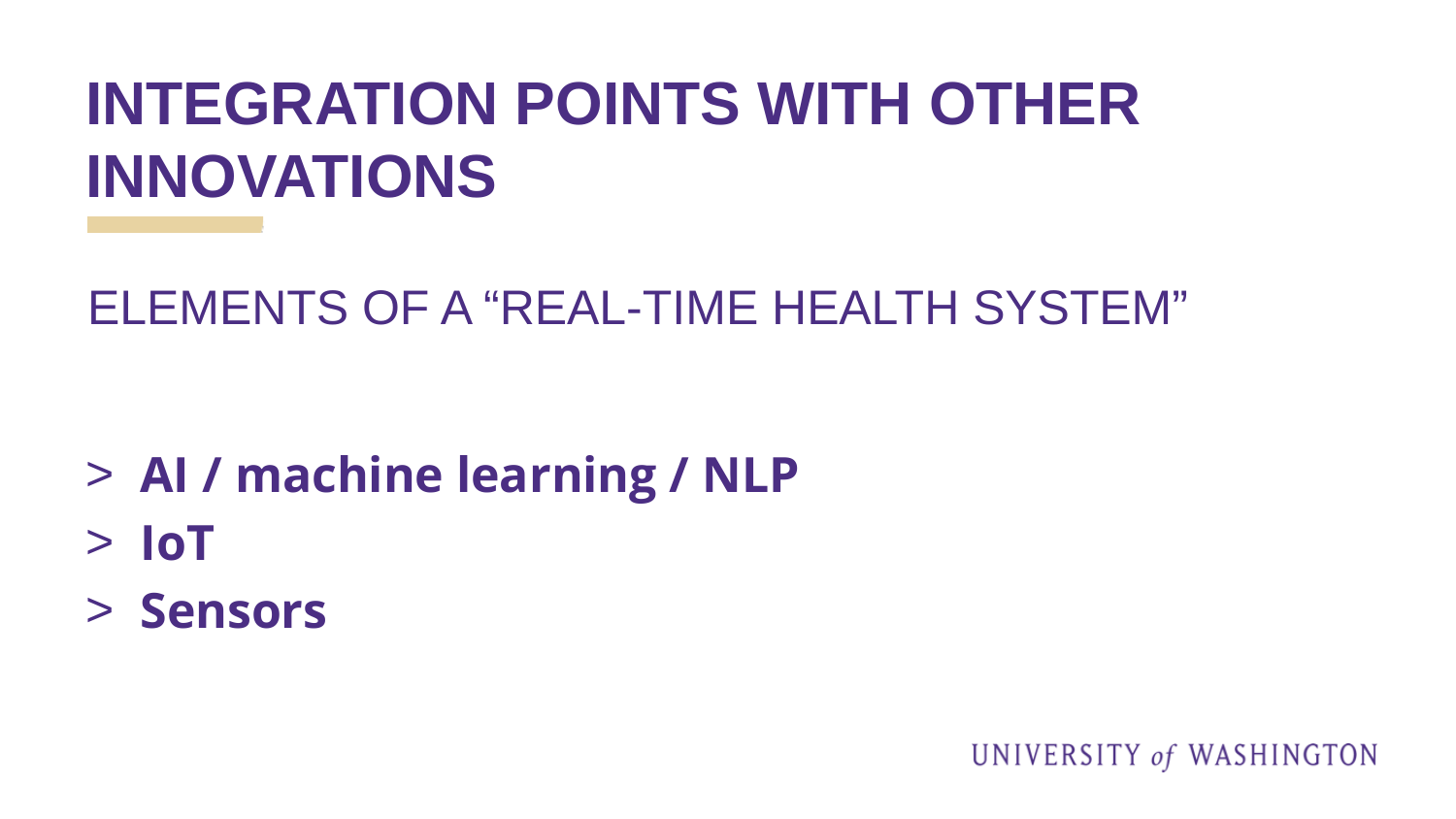

# INTEGRATION POINTS WITH OTHER INNOVATIONS
ELEMENTS OF A “REAL-TIME HEALTH SYSTEM”

AI / machine learning / NLP
IoT
Sensors